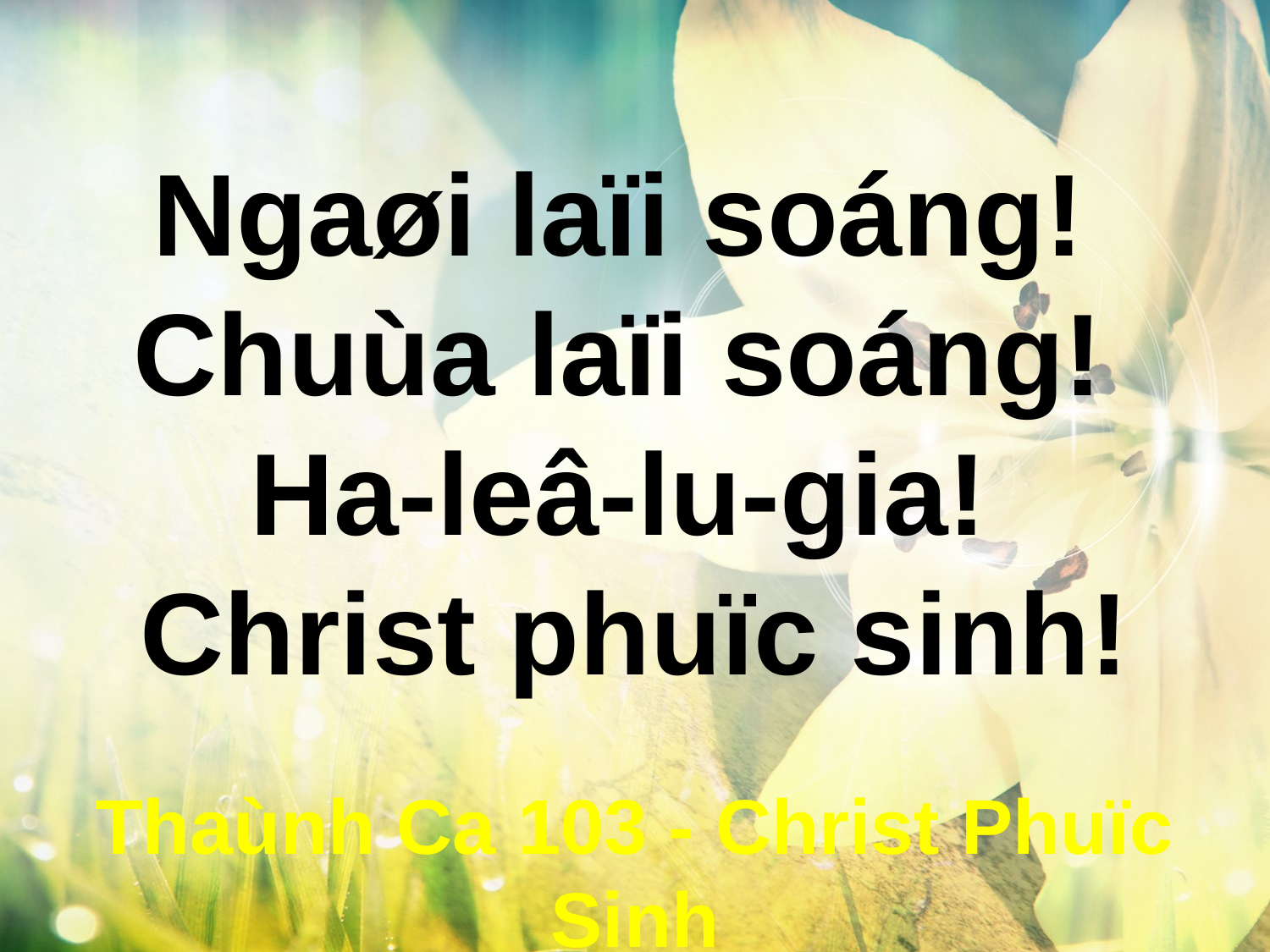

Ngaøi laïi soáng!
Chuùa laïi soáng!
Ha-leâ-lu-gia!
Christ phuïc sinh!
Thaùnh Ca 103 - Christ Phuïc Sinh